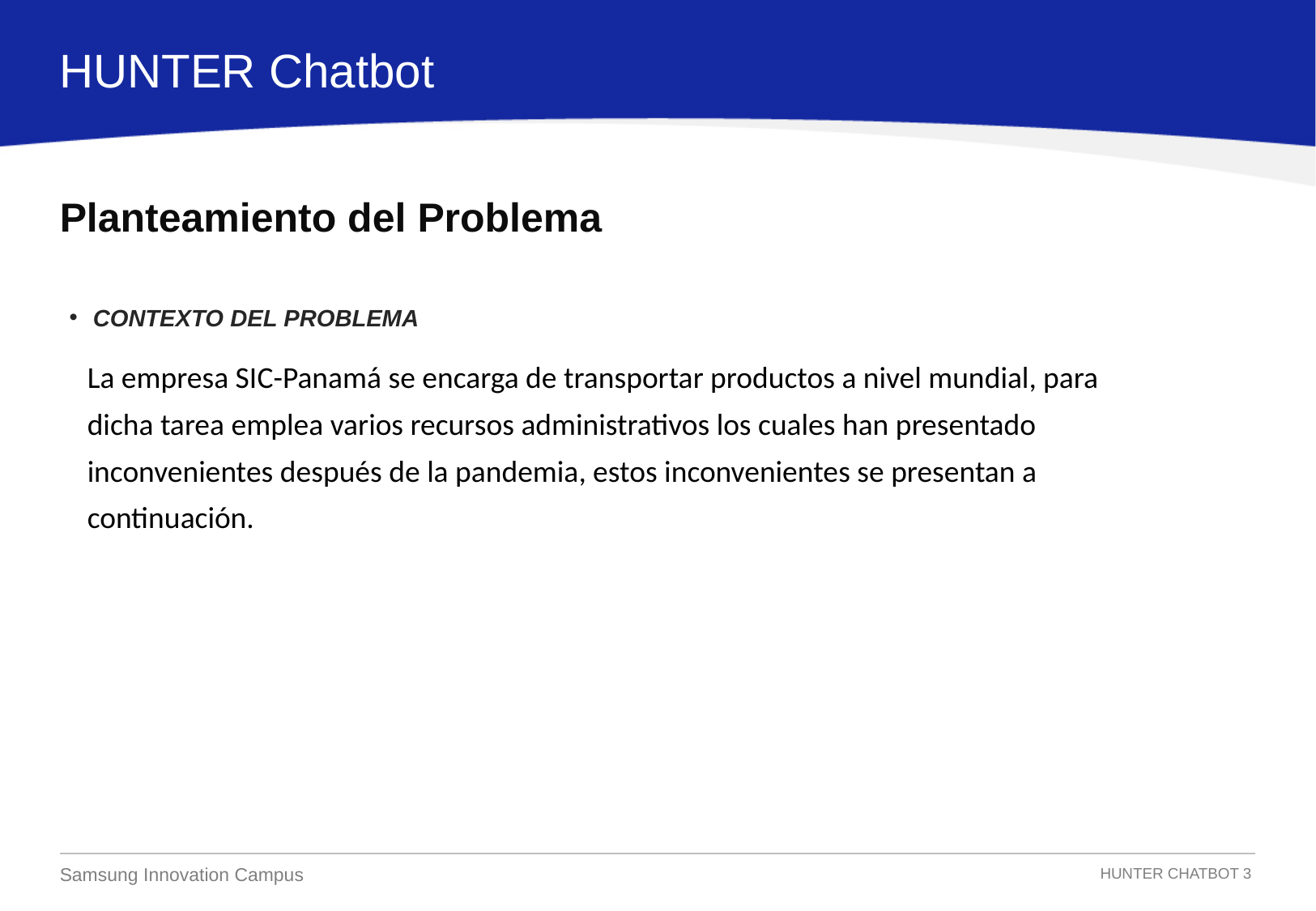

HUNTER Chatbot
# Planteamiento del Problema
CONTEXTO DEL PROBLEMA
La empresa SIC-Panamá se encarga de transportar productos a nivel mundial, para dicha tarea emplea varios recursos administrativos los cuales han presentado inconvenientes después de la pandemia, estos inconvenientes se presentan a continuación.